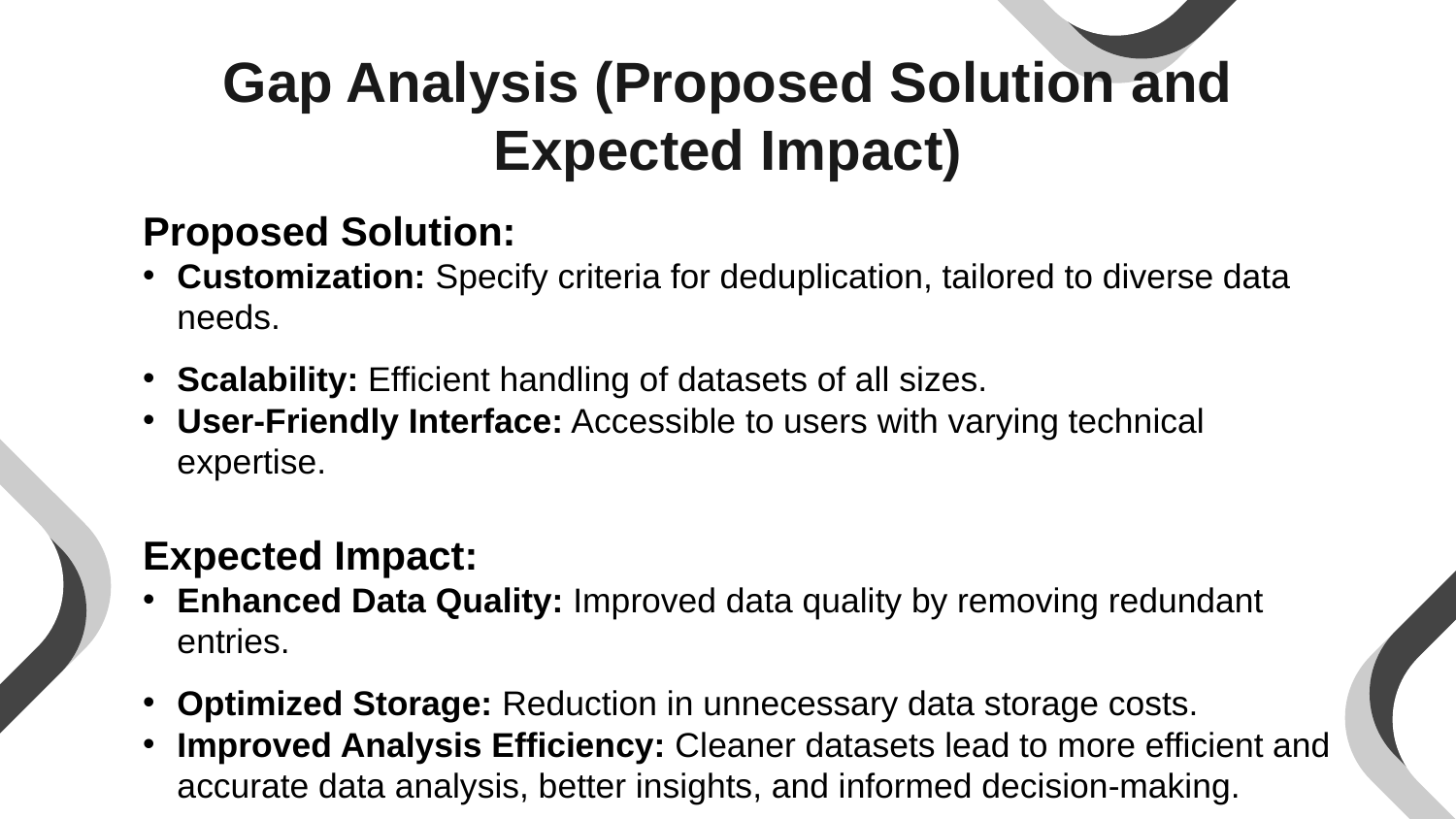

# Gap Analysis (Proposed Solution and Expected Impact)
Proposed Solution:
Customization: Specify criteria for deduplication, tailored to diverse data needs.
Scalability: Efficient handling of datasets of all sizes.
User-Friendly Interface: Accessible to users with varying technical expertise.
Expected Impact:
Enhanced Data Quality: Improved data quality by removing redundant entries.
Optimized Storage: Reduction in unnecessary data storage costs.
Improved Analysis Efficiency: Cleaner datasets lead to more efficient and accurate data analysis, better insights, and informed decision-making.